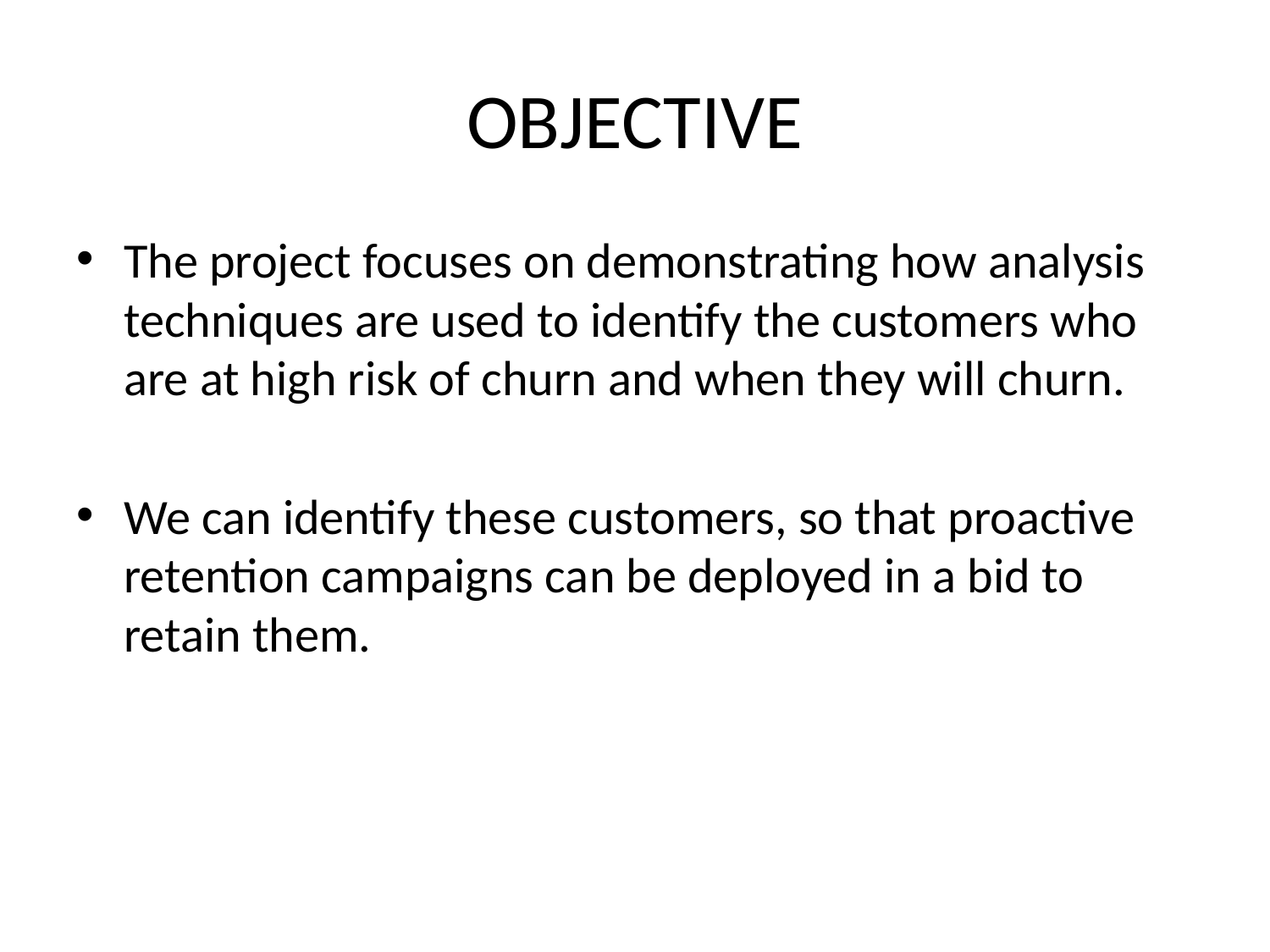

# OBJECTIVE
The project focuses on demonstrating how analysis techniques are used to identify the customers who are at high risk of churn and when they will churn.

We can identify these customers, so that proactive retention campaigns can be deployed in a bid to retain them.